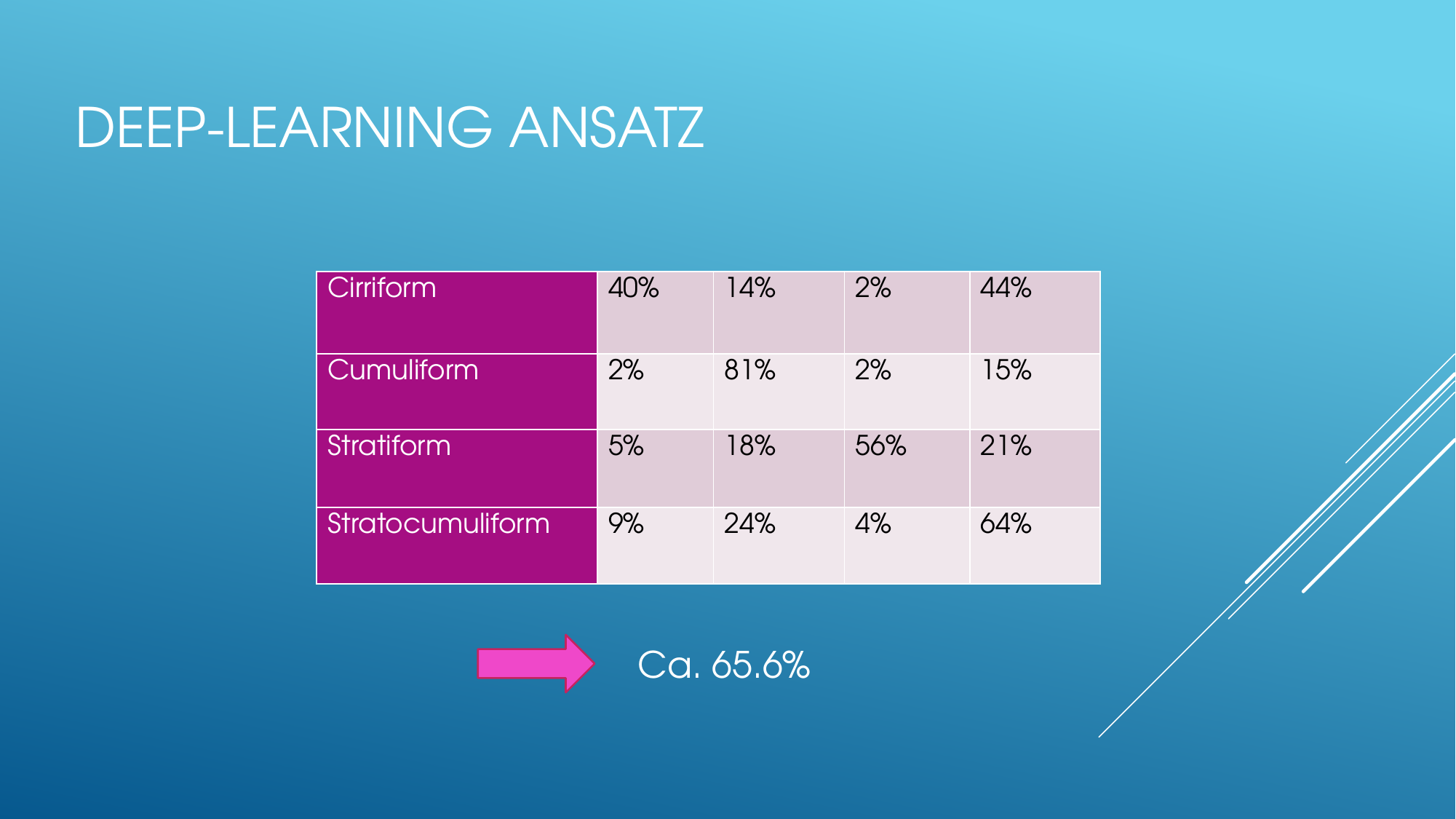

# Deep-Learning Ansatz
| Cirriform | 40% | 14% | 2% | 44% |
| --- | --- | --- | --- | --- |
| Cumuliform | 2% | 81% | 2% | 15% |
| Stratiform | 5% | 18% | 56% | 21% |
| Stratocumuliform | 9% | 24% | 4% | 64% |

Ca. 65.6%